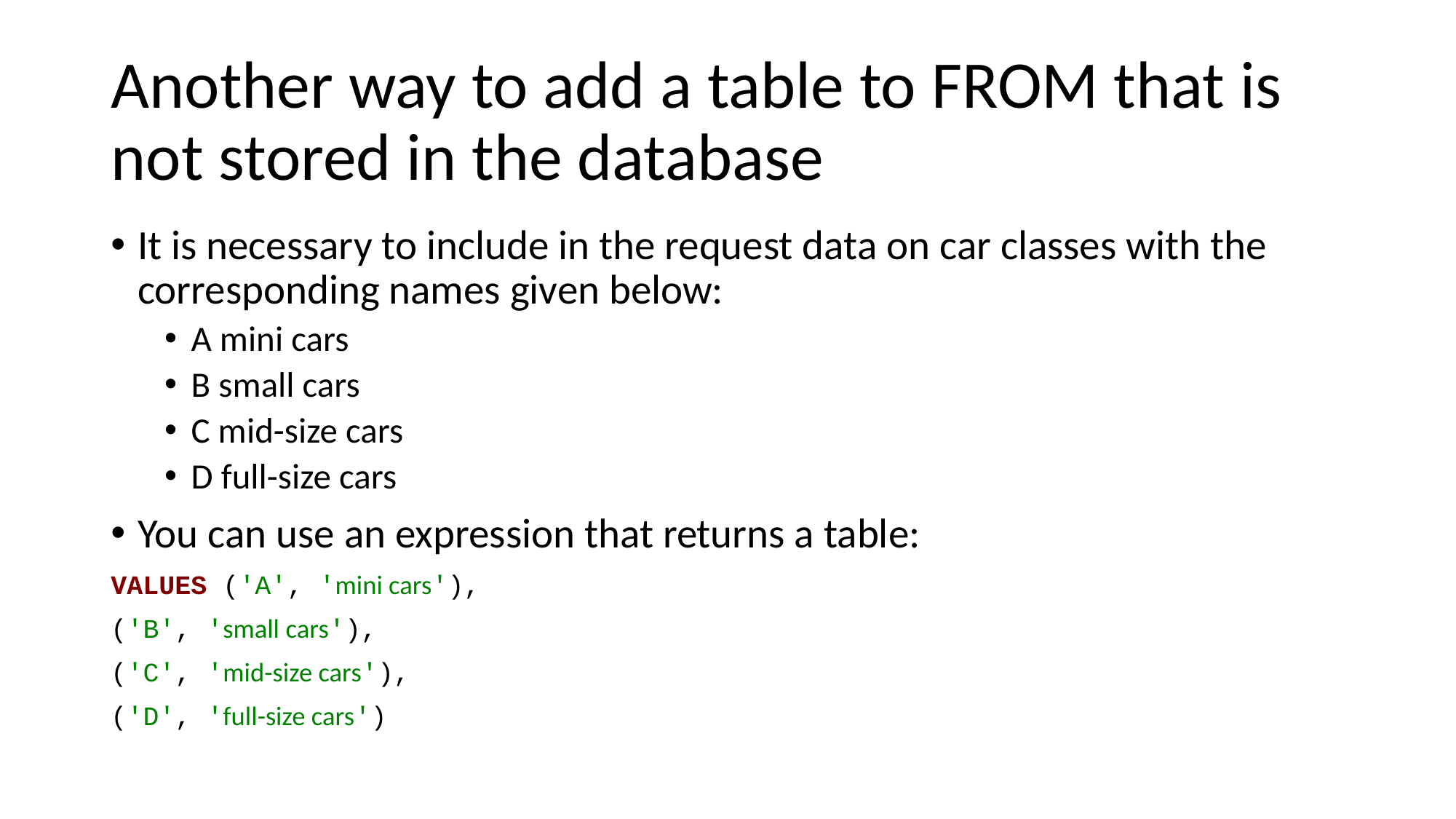

# Another way to add a table to FROM that is not stored in the database
It is necessary to include in the request data on car classes with the corresponding names given below:
A mini cars
B small cars
C mid-size cars
D full-size cars
You can use an expression that returns a table:
VALUES ('A', 'mini cars'),
('B', 'small cars'),
('C', 'mid-size cars'),
('D', 'full-size cars')